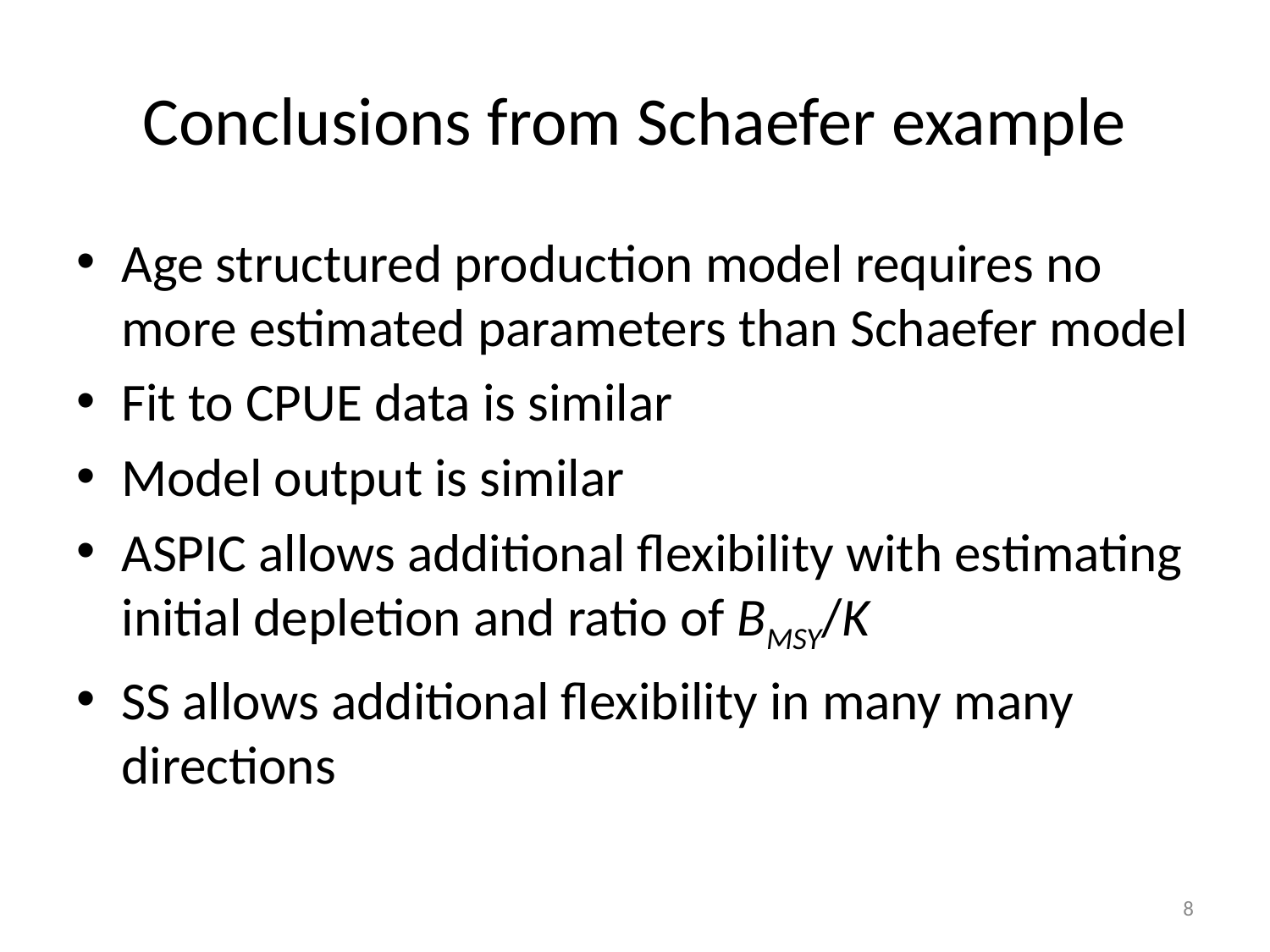

# Conclusions from Schaefer example
Age structured production model requires no more estimated parameters than Schaefer model
Fit to CPUE data is similar
Model output is similar
ASPIC allows additional flexibility with estimating initial depletion and ratio of BMSY/K
SS allows additional flexibility in many many directions
8